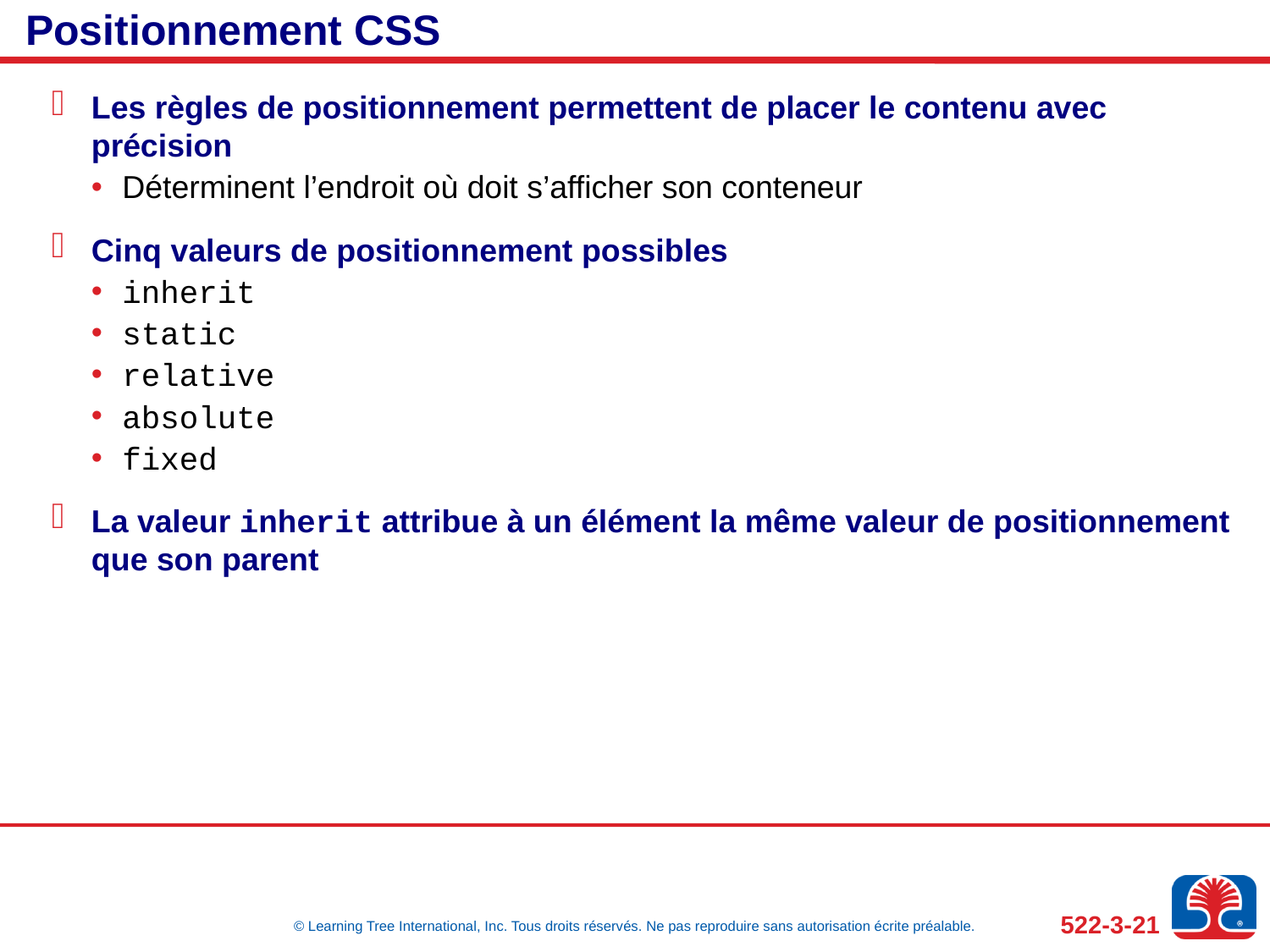

# Positionnement CSS
Les règles de positionnement permettent de placer le contenu avec précision
Déterminent l’endroit où doit s’afficher son conteneur
Cinq valeurs de positionnement possibles
inherit
static
relative
absolute
fixed
La valeur inherit attribue à un élément la même valeur de positionnement que son parent